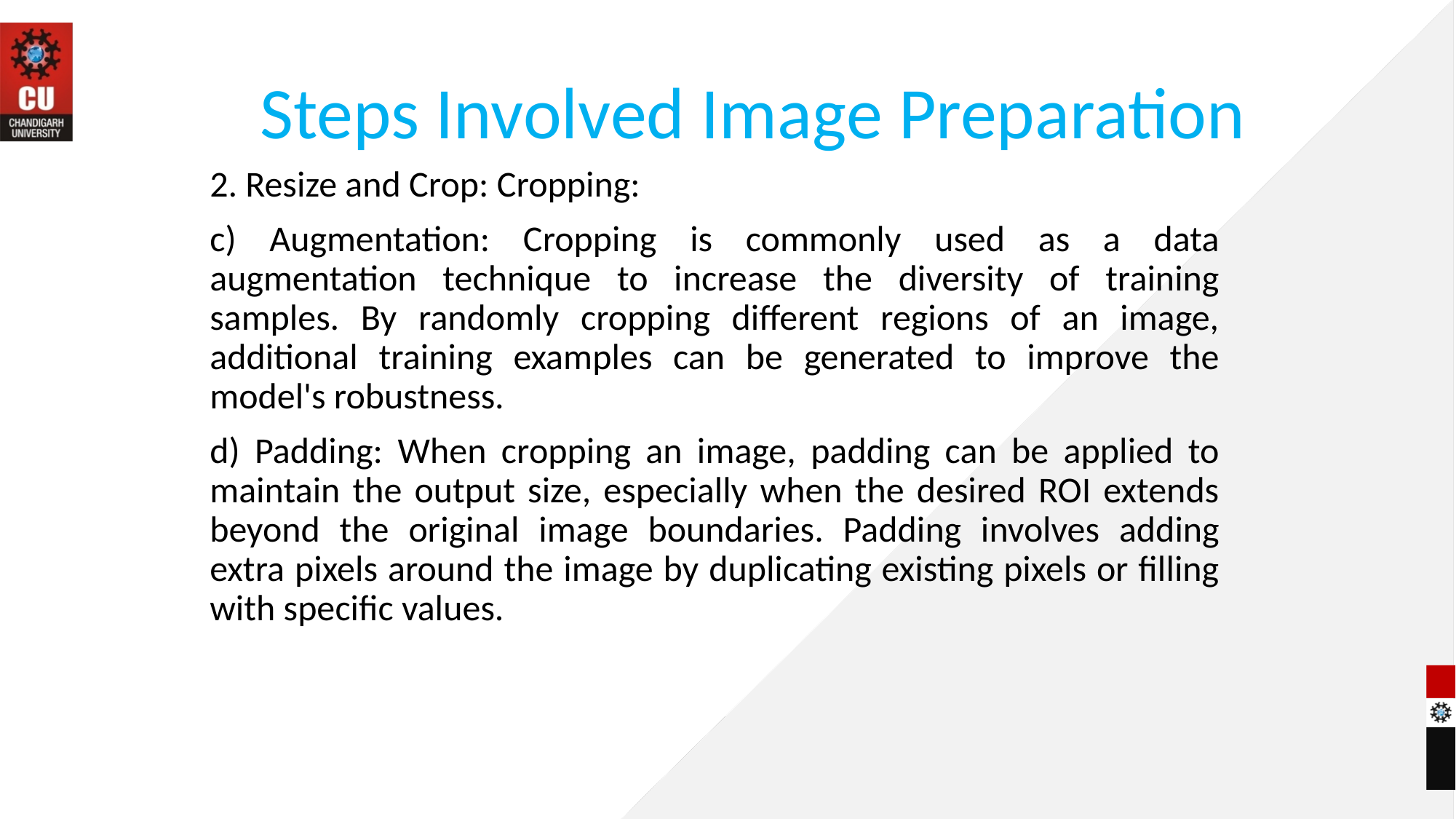

# Steps Involved Image Preparation
2. Resize and Crop: Cropping:
c) Augmentation: Cropping is commonly used as a data augmentation technique to increase the diversity of training samples. By randomly cropping different regions of an image, additional training examples can be generated to improve the model's robustness.
d) Padding: When cropping an image, padding can be applied to maintain the output size, especially when the desired ROI extends beyond the original image boundaries. Padding involves adding extra pixels around the image by duplicating existing pixels or filling with specific values.